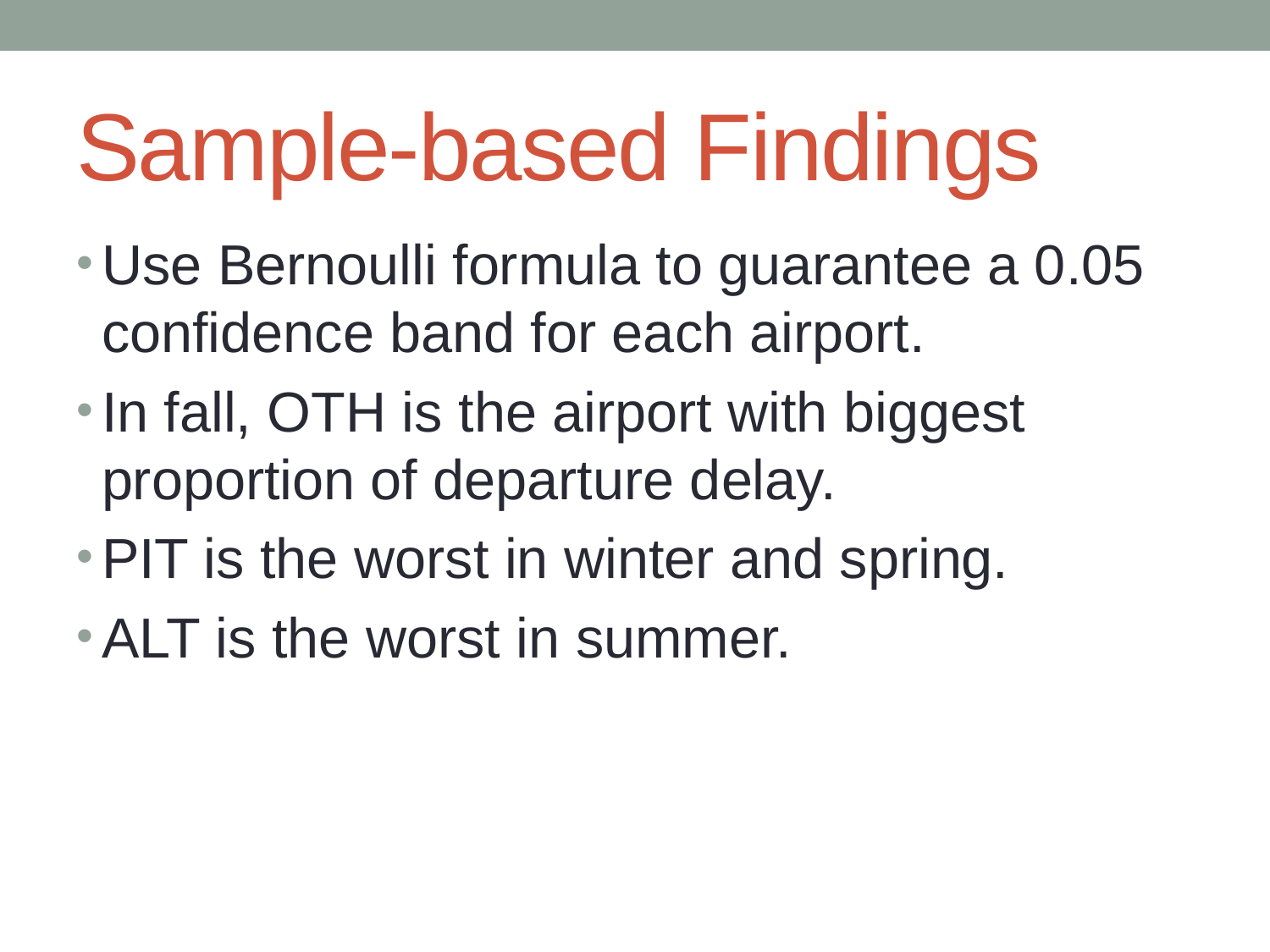

# Sample-based Findings
Use Bernoulli formula to guarantee a 0.05 confidence band for each airport.
In fall, OTH is the airport with biggest proportion of departure delay.
PIT is the worst in winter and spring.
ALT is the worst in summer.